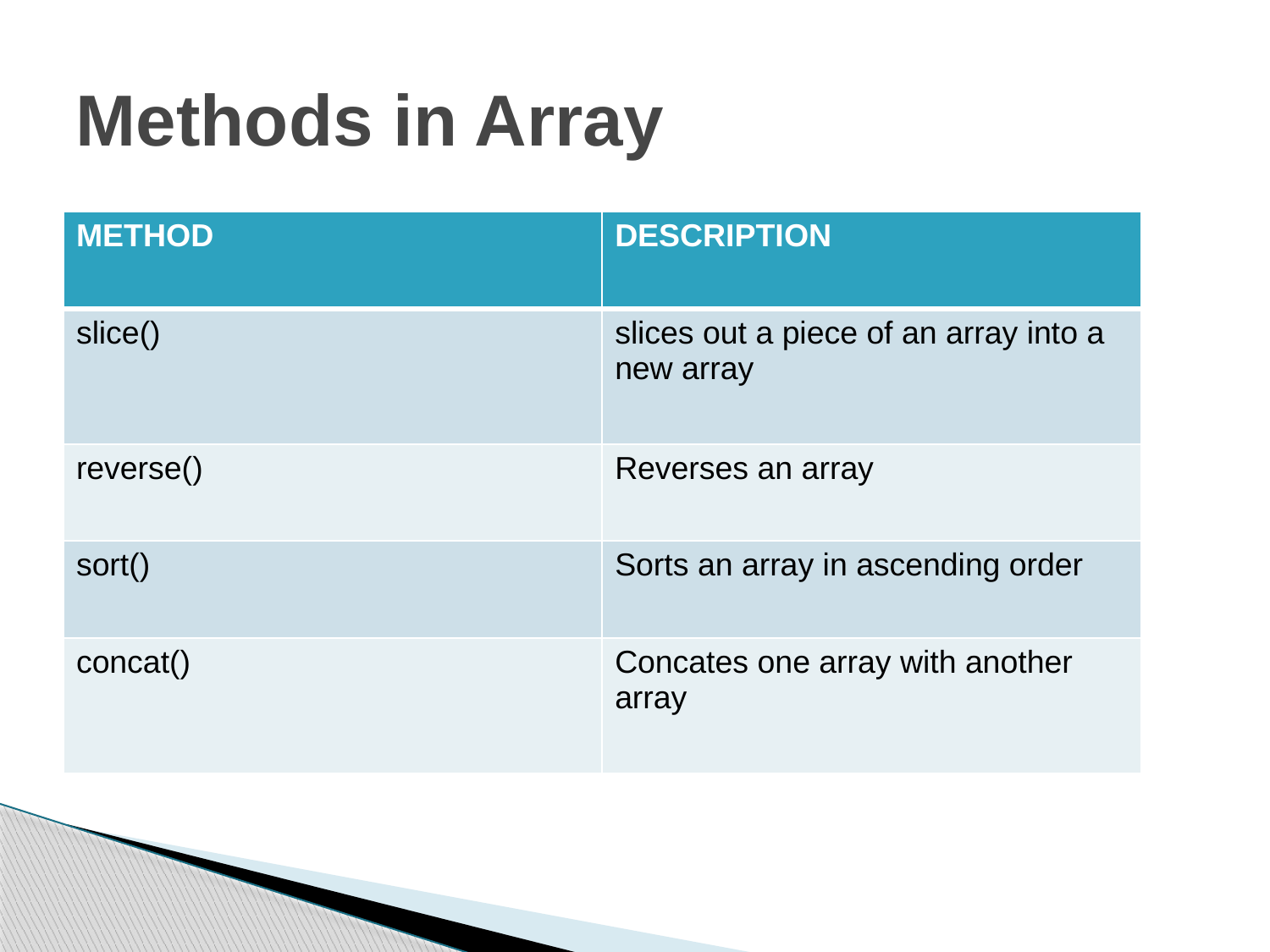

# Methods in Array
| METHOD | DESCRIPTION |
| --- | --- |
| slice() | slices out a piece of an array into a new array |
| reverse() | Reverses an array |
| sort() | Sorts an array in ascending order |
| concat() | Concates one array with another array |